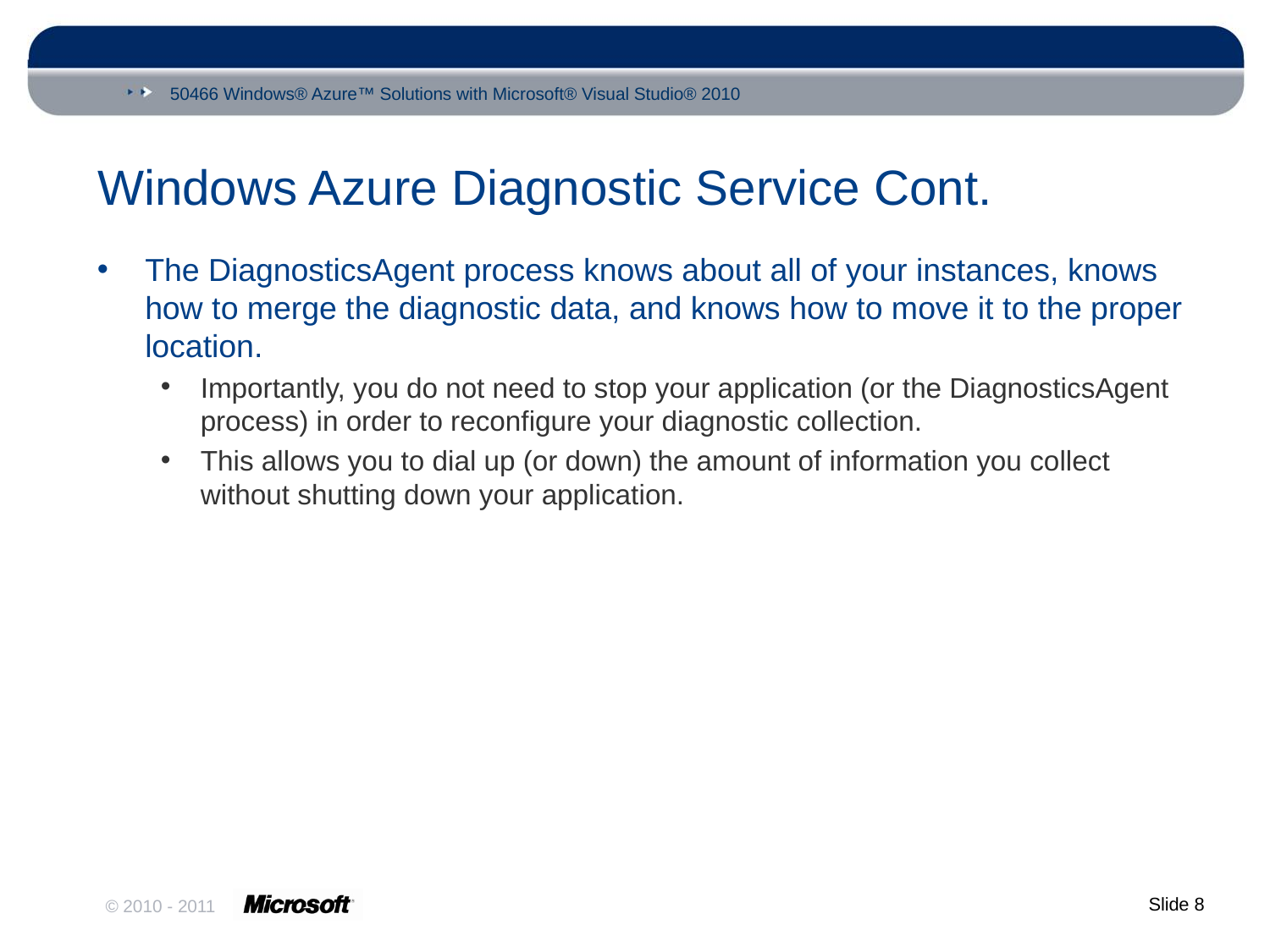

# Windows Azure Diagnostic Service Cont.
The DiagnosticsAgent process knows about all of your instances, knows how to merge the diagnostic data, and knows how to move it to the proper location.
Importantly, you do not need to stop your application (or the DiagnosticsAgent process) in order to reconfigure your diagnostic collection.
This allows you to dial up (or down) the amount of information you collect without shutting down your application.